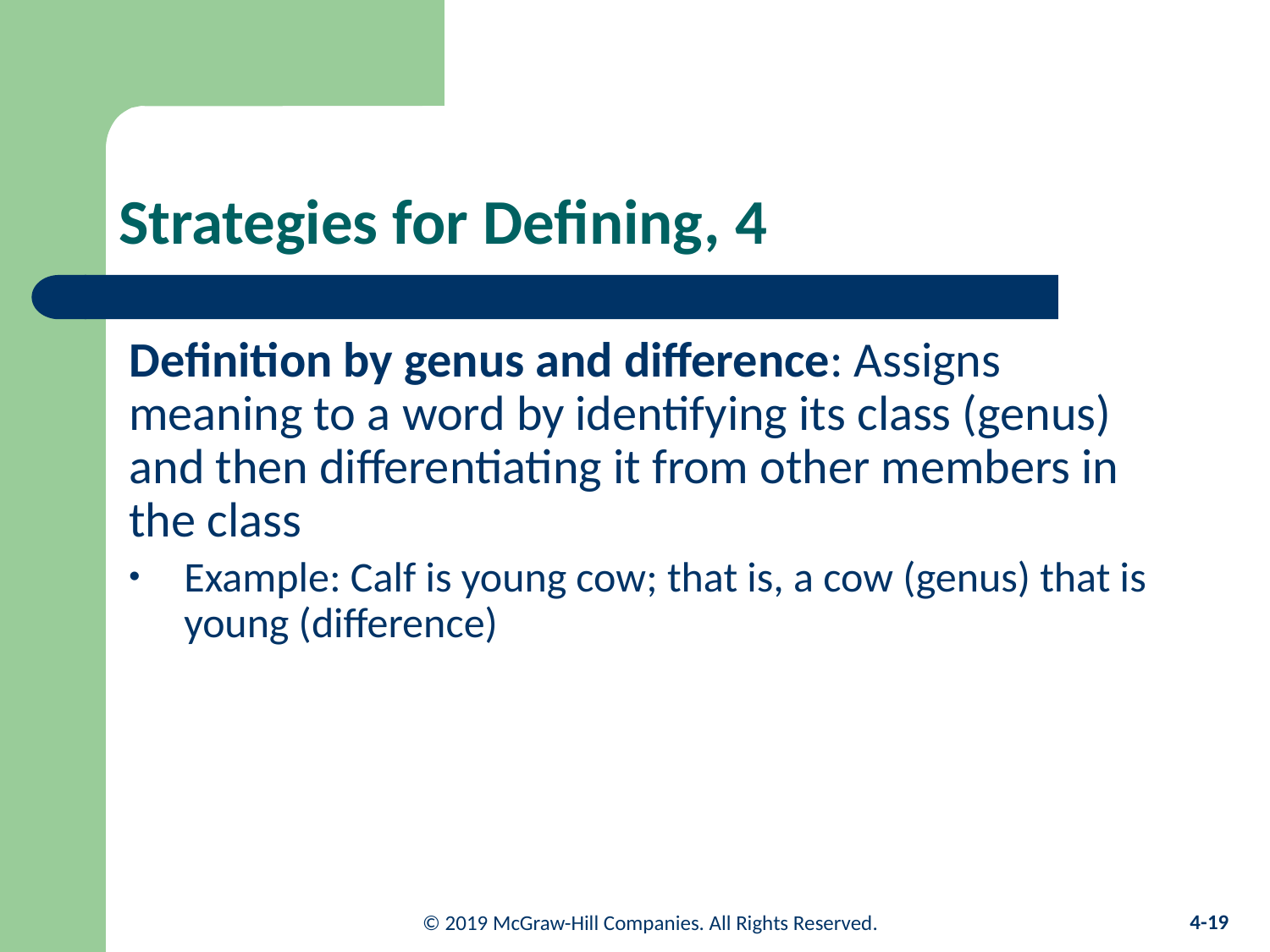

# Strategies for Defining, 4
Definition by genus and difference: Assigns meaning to a word by identifying its class (genus) and then differentiating it from other members in the class
Example: Calf is young cow; that is, a cow (genus) that is young (difference)